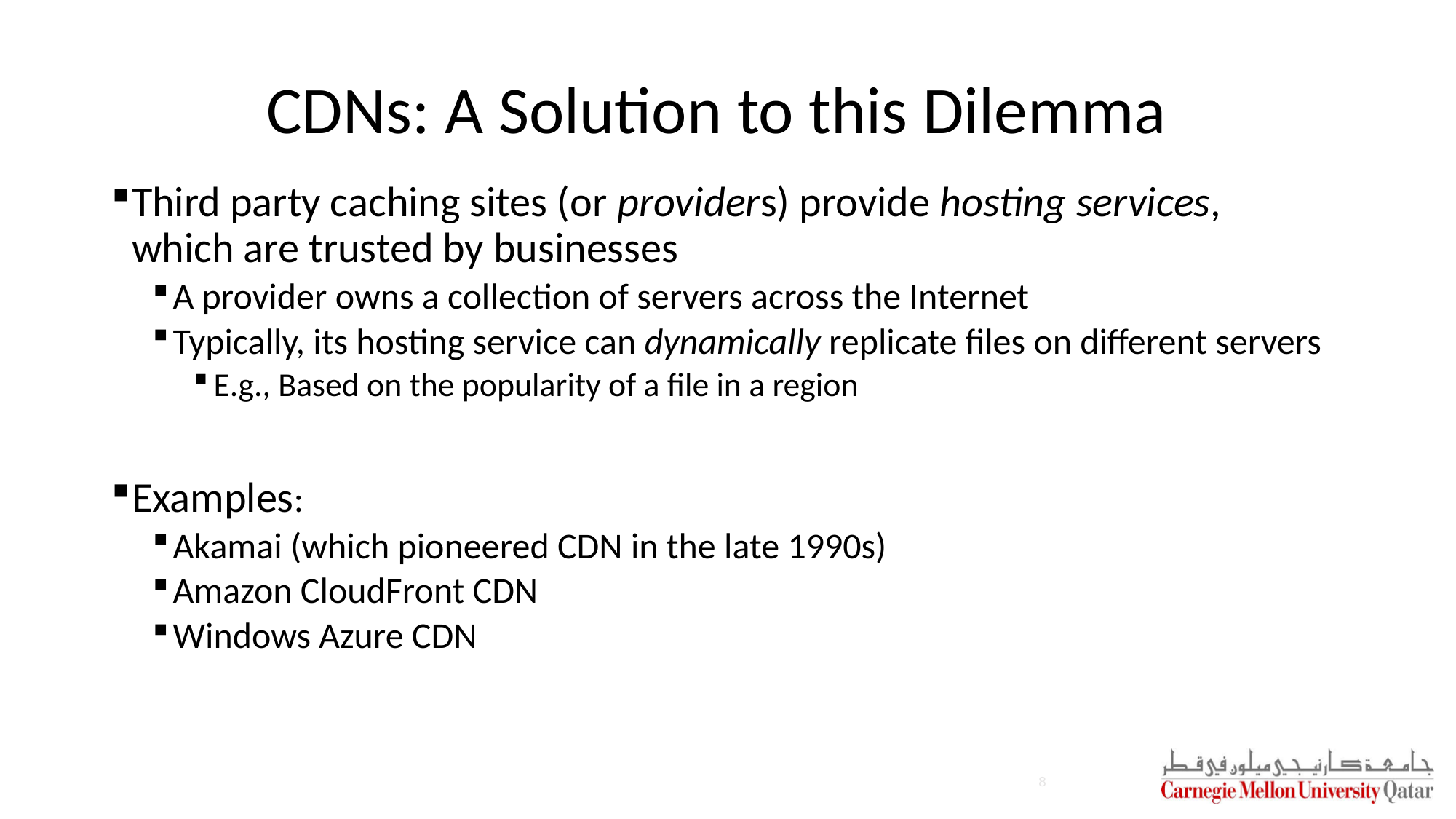

# CDNs: A Solution to this Dilemma
Third party caching sites (or providers) provide hosting services, which are trusted by businesses
A provider owns a collection of servers across the Internet
Typically, its hosting service can dynamically replicate files on different servers
E.g., Based on the popularity of a file in a region

Examples:
Akamai (which pioneered CDN in the late 1990s)
Amazon CloudFront CDN
Windows Azure CDN
8